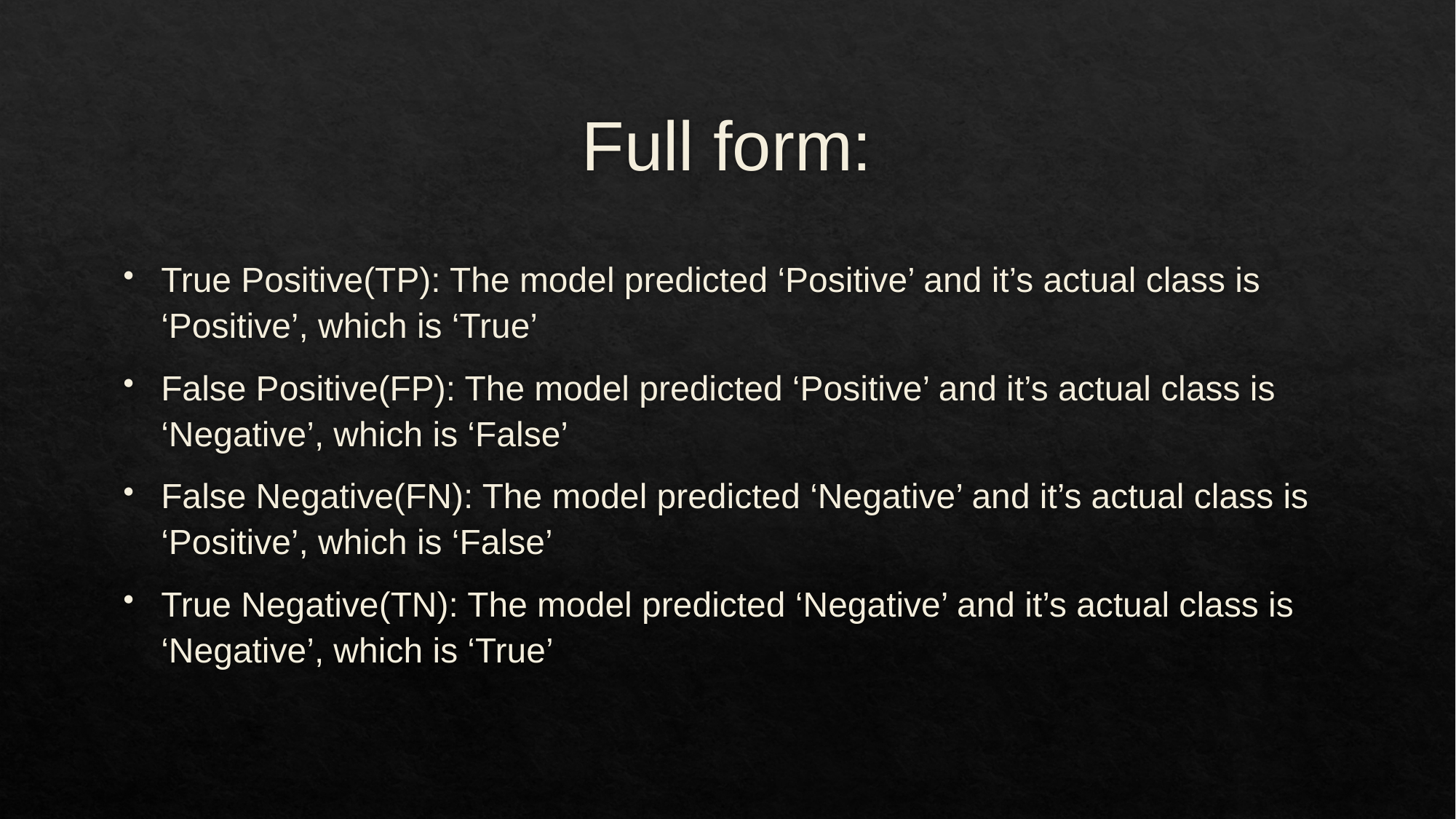

# Full form:
True Positive(TP): The model predicted ‘Positive’ and it’s actual class is ‘Positive’, which is ‘True’
False Positive(FP): The model predicted ‘Positive’ and it’s actual class is ‘Negative’, which is ‘False’
False Negative(FN): The model predicted ‘Negative’ and it’s actual class is ‘Positive’, which is ‘False’
True Negative(TN): The model predicted ‘Negative’ and it’s actual class is ‘Negative’, which is ‘True’